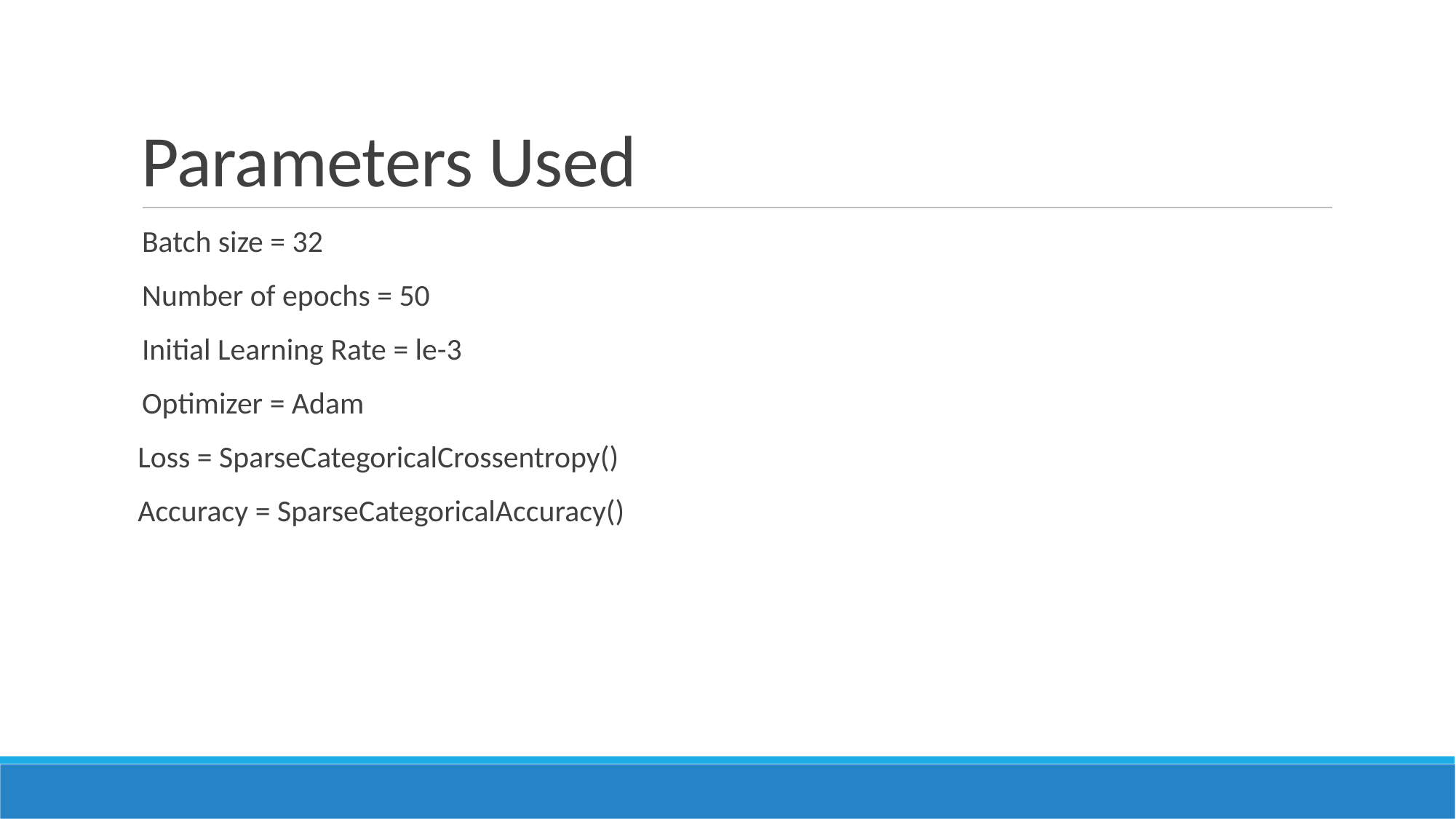

Parameters Used
Batch size = 32
Number of epochs = 50
Initial Learning Rate = le-3
Optimizer = Adam
 Loss = SparseCategoricalCrossentropy()
 Accuracy = SparseCategoricalAccuracy()